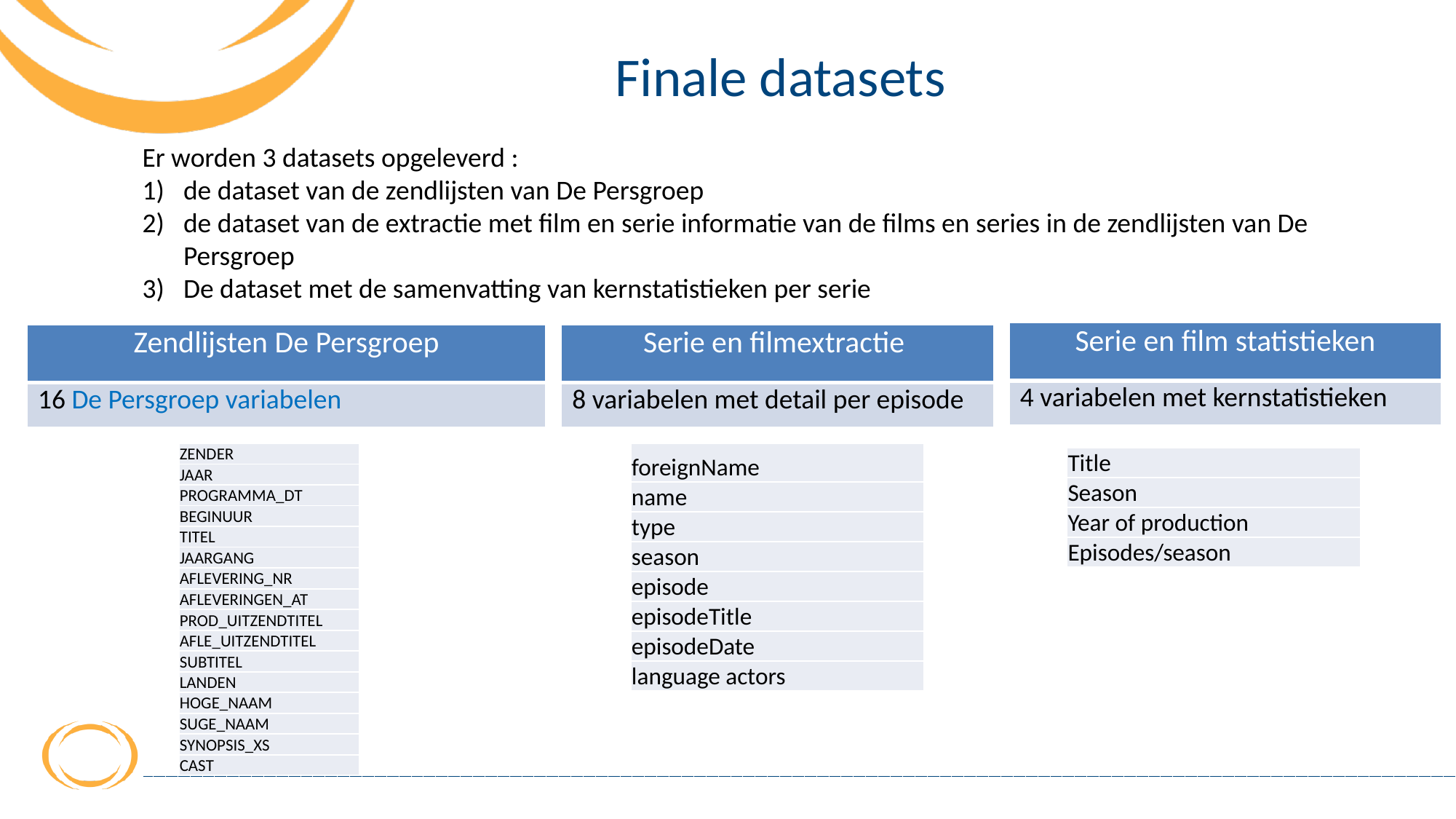

# Finale datasets
Er worden 3 datasets opgeleverd :
de dataset van de zendlijsten van De Persgroep
de dataset van de extractie met film en serie informatie van de films en series in de zendlijsten van De Persgroep
De dataset met de samenvatting van kernstatistieken per serie
| Serie en film statistieken |
| --- |
| 4 variabelen met kernstatistieken |
| Zendlijsten De Persgroep |
| --- |
| 16 De Persgroep variabelen |
| Serie en filmextractie |
| --- |
| 8 variabelen met detail per episode |
| ZENDER |
| --- |
| JAAR |
| PROGRAMMA\_DT |
| BEGINUUR |
| TITEL |
| JAARGANG |
| AFLEVERING\_NR |
| AFLEVERINGEN\_AT |
| PROD\_UITZENDTITEL |
| AFLE\_UITZENDTITEL |
| SUBTITEL |
| LANDEN |
| HOGE\_NAAM |
| SUGE\_NAAM |
| SYNOPSIS\_XS |
| CAST |
| foreignName |
| --- |
| name |
| type |
| season |
| episode |
| episodeTitle |
| episodeDate |
| language actors |
| Title |
| --- |
| Season |
| Year of production |
| Episodes/season |